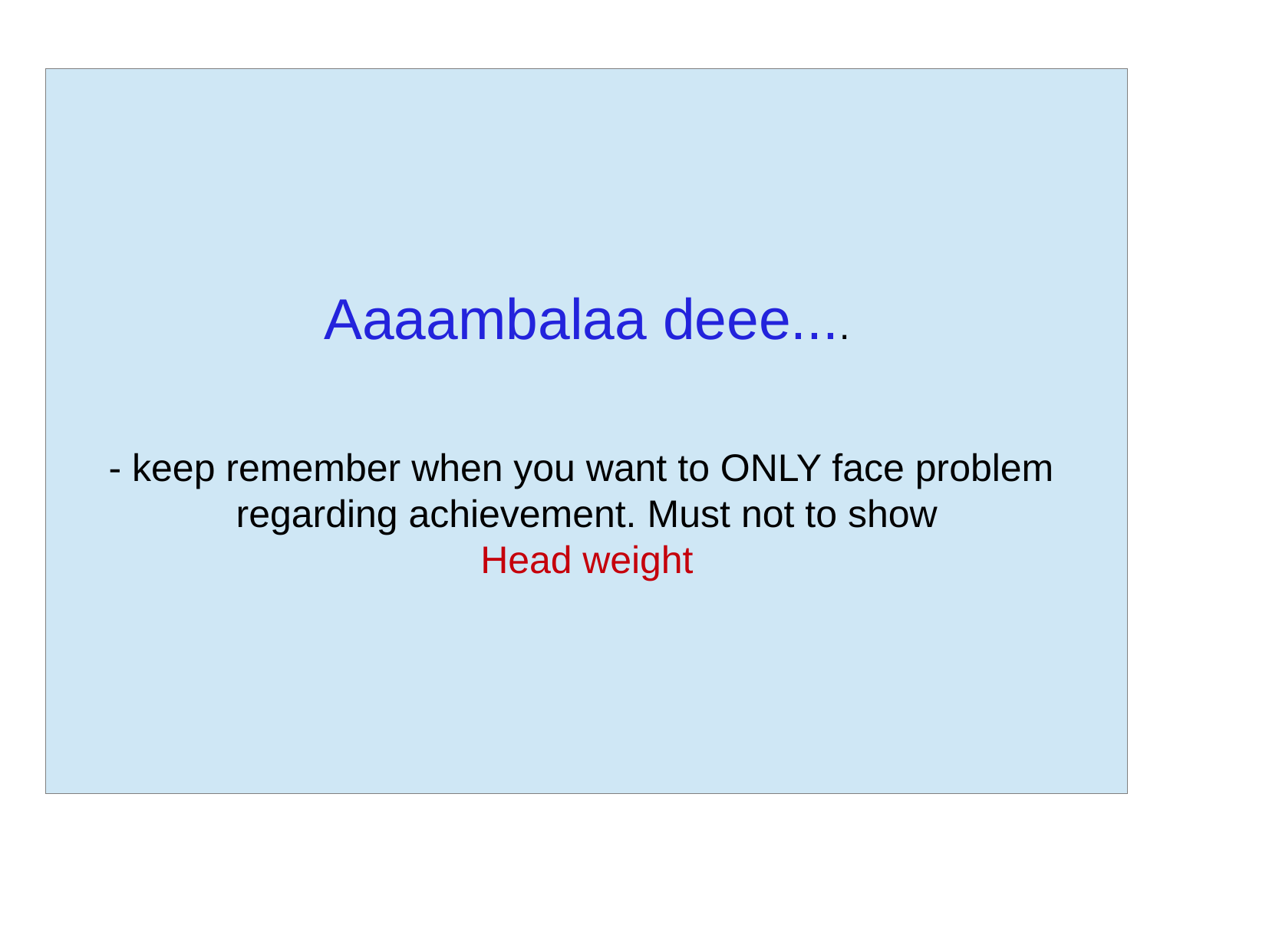

Aaaambalaa deee....

- keep remember when you want to ONLY face problem
regarding achievement. Must not to show
Head weight